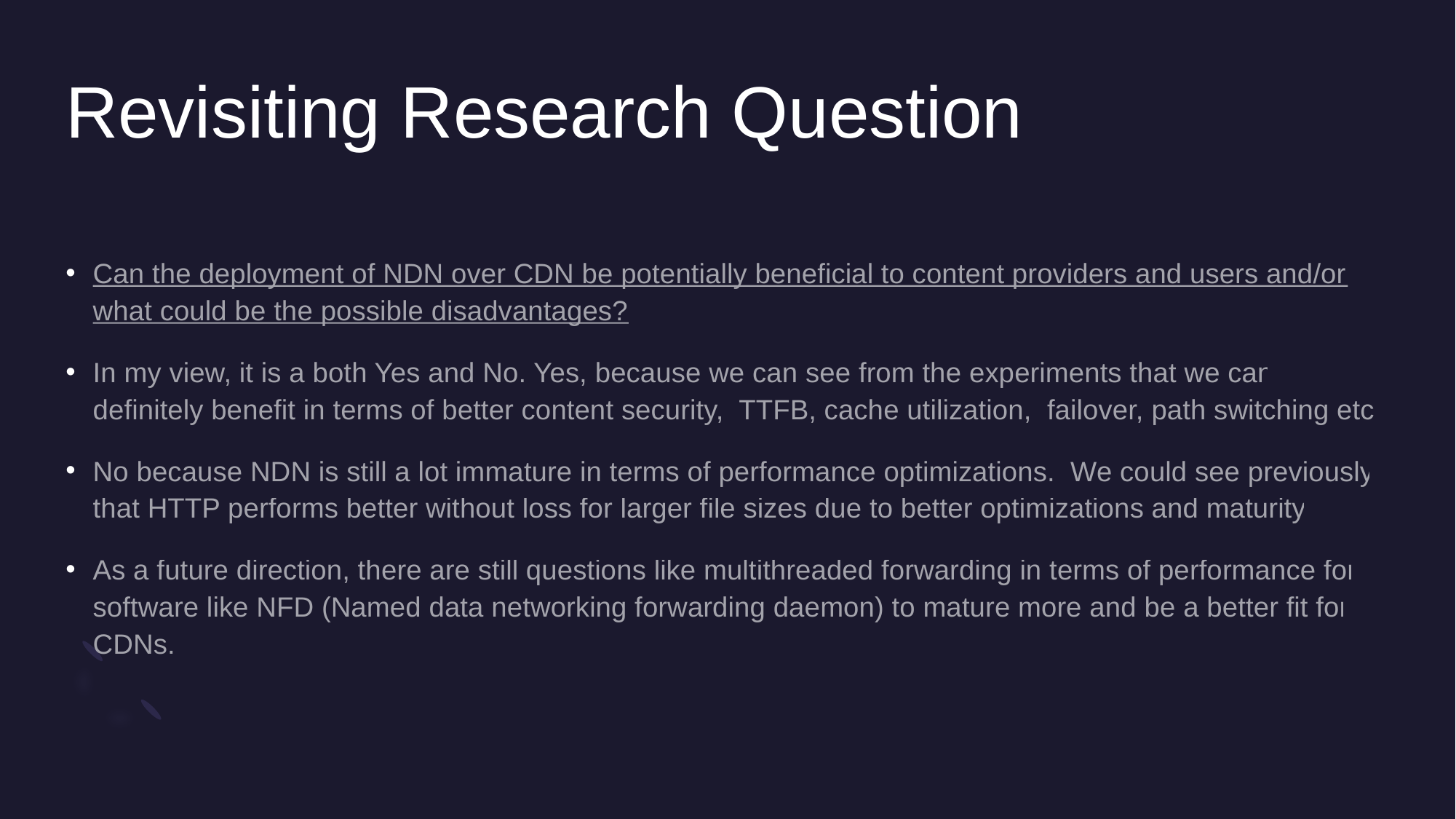

# Revisiting Research Question
Can the deployment of NDN over CDN be potentially beneficial to content providers and users and/or what could be the possible disadvantages?
In my view, it is a both Yes and No. Yes, because we can see from the experiments that we can definitely benefit in terms of better content security,  TTFB, cache utilization,  failover, path switching etc.
No because NDN is still a lot immature in terms of performance optimizations.  We could see previously that HTTP performs better without loss for larger file sizes due to better optimizations and maturity.
As a future direction, there are still questions like multithreaded forwarding in terms of performance for software like NFD (Named data networking forwarding daemon) to mature more and be a better fit for CDNs.